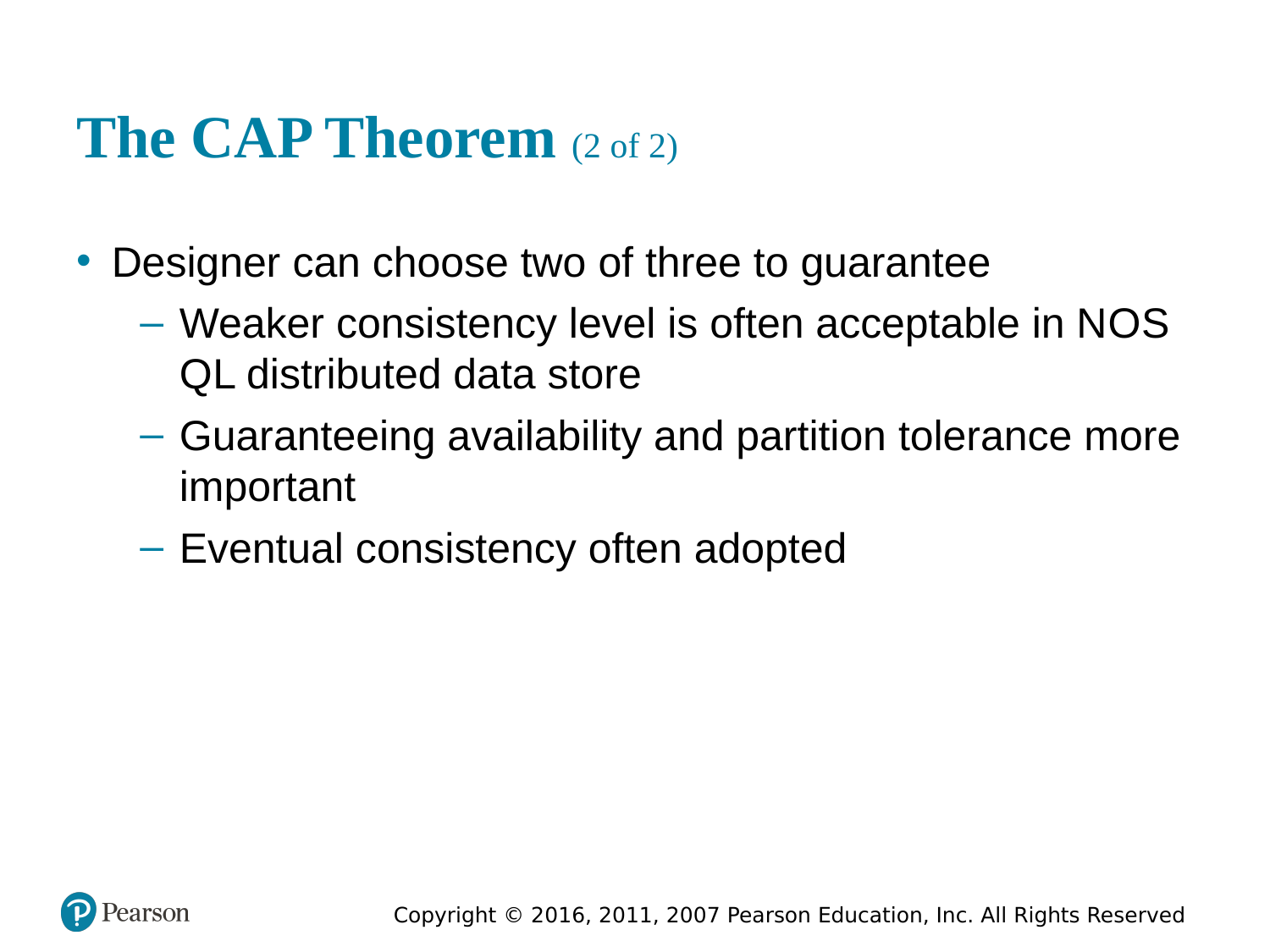

# The CAP Theorem (2 of 2)
Designer can choose two of three to guarantee
Weaker consistency level is often acceptable in N O S Q L distributed data store
Guaranteeing availability and partition tolerance more important
Eventual consistency often adopted